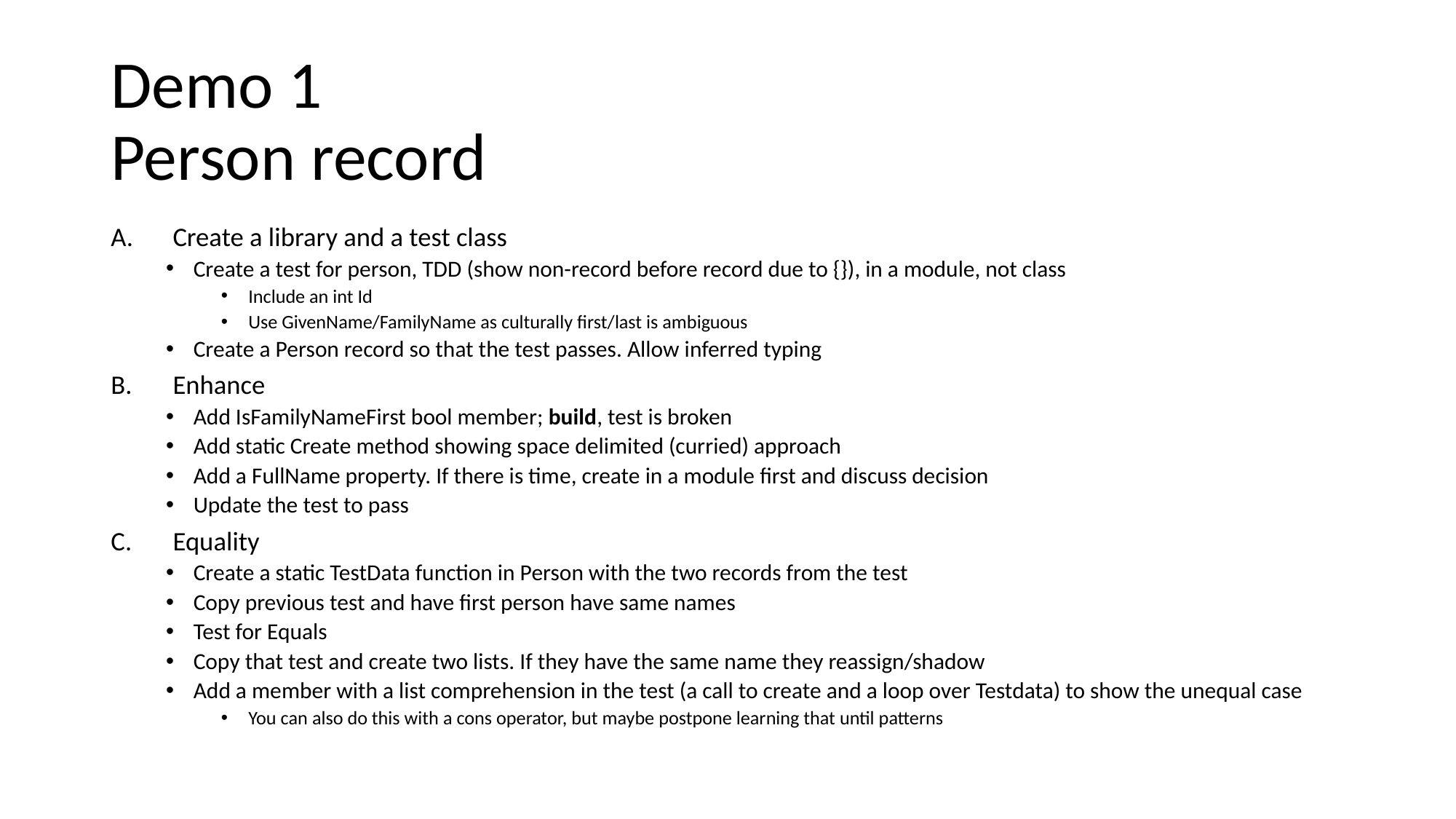

# Demo 1 Person record
Create a library and a test class
Create a test for person, TDD (show non-record before record due to {}), in a module, not class
Include an int Id
Use GivenName/FamilyName as culturally first/last is ambiguous
Create a Person record so that the test passes. Allow inferred typing
Enhance
Add IsFamilyNameFirst bool member; build, test is broken
Add static Create method showing space delimited (curried) approach
Add a FullName property. If there is time, create in a module first and discuss decision
Update the test to pass
Equality
Create a static TestData function in Person with the two records from the test
Copy previous test and have first person have same names
Test for Equals
Copy that test and create two lists. If they have the same name they reassign/shadow
Add a member with a list comprehension in the test (a call to create and a loop over Testdata) to show the unequal case
You can also do this with a cons operator, but maybe postpone learning that until patterns